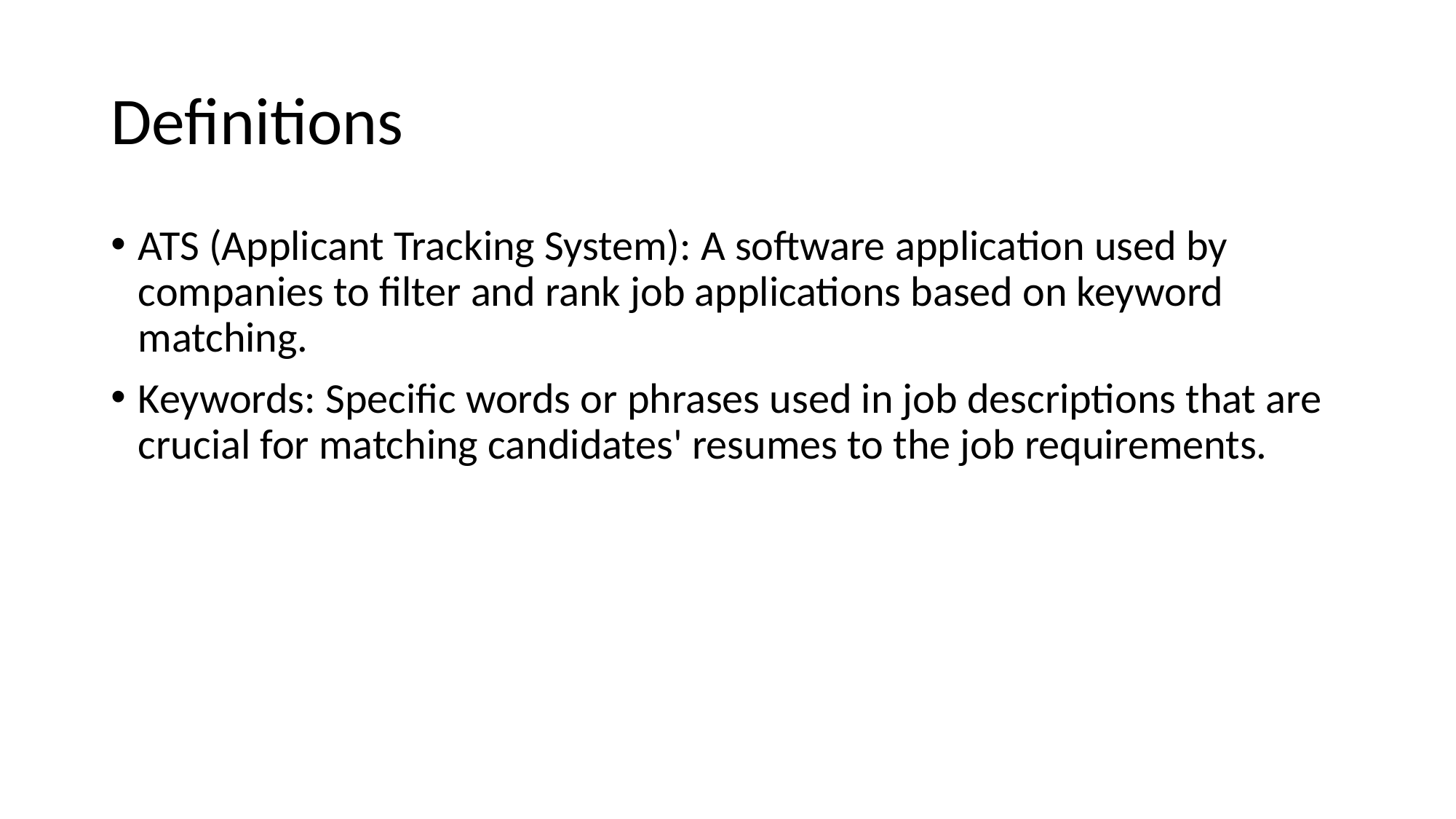

# Definitions
ATS (Applicant Tracking System): A software application used by companies to filter and rank job applications based on keyword matching.
Keywords: Specific words or phrases used in job descriptions that are crucial for matching candidates' resumes to the job requirements.